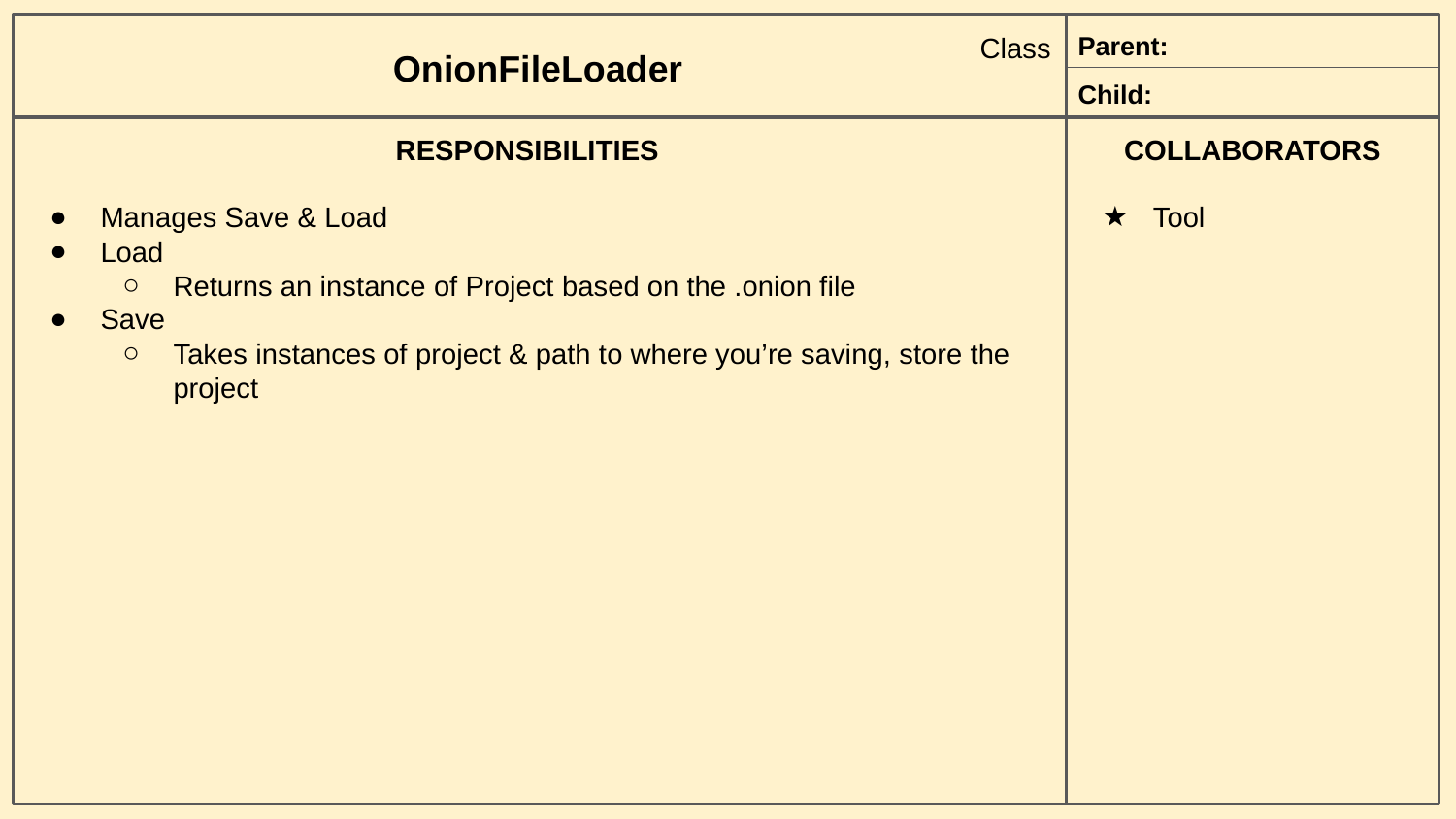

Class
Parent:
OnionFileLoader
Child:
RESPONSIBILITIES

Manages Save & Load
Load
Returns an instance of Project based on the .onion file
Save
Takes instances of project & path to where you’re saving, store the project
COLLABORATORS

Tool